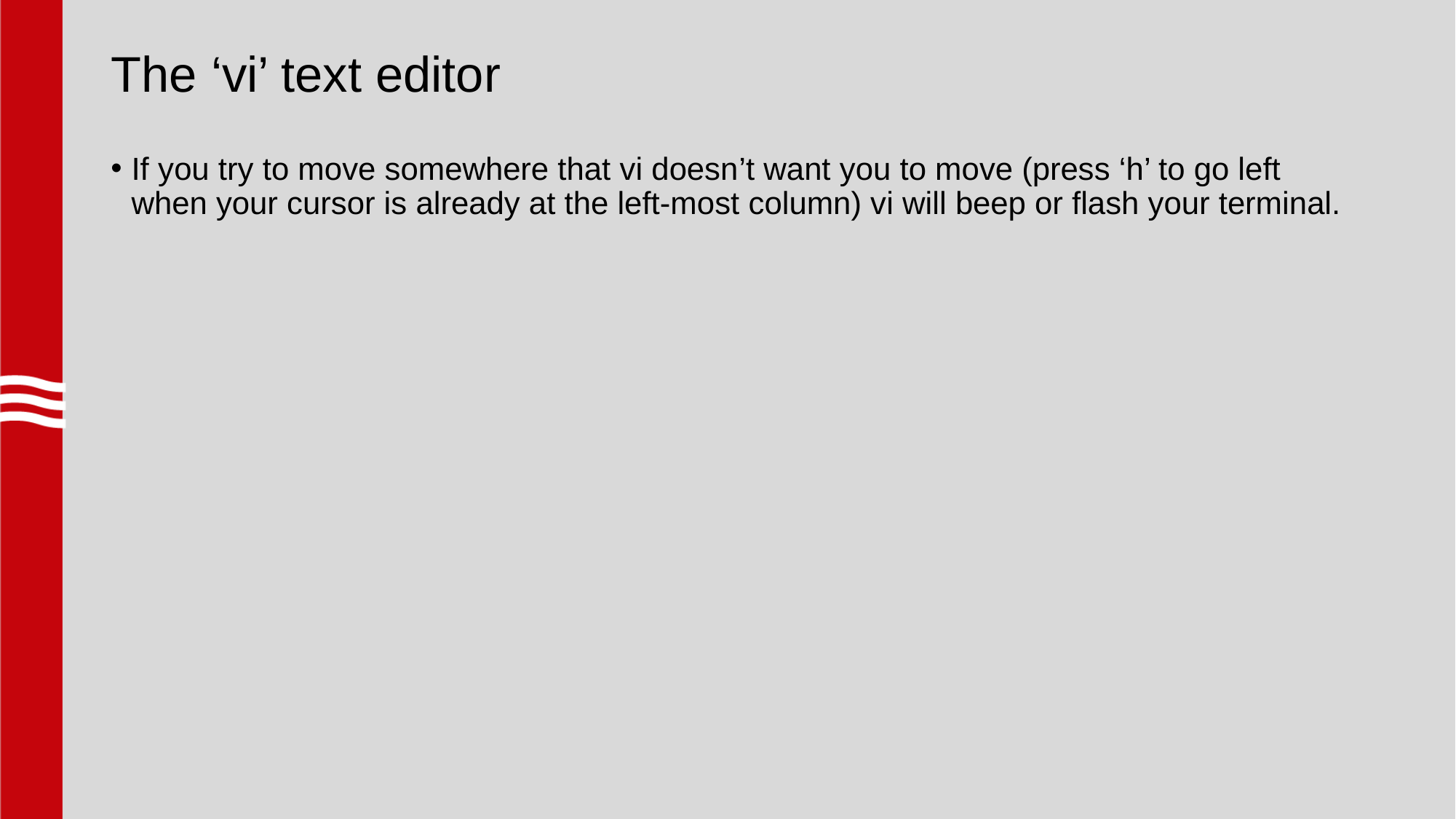

# The ‘vi’ text editor
If you try to move somewhere that vi doesn’t want you to move (press ‘h’ to go left when your cursor is already at the left-most column) vi will beep or flash your terminal.